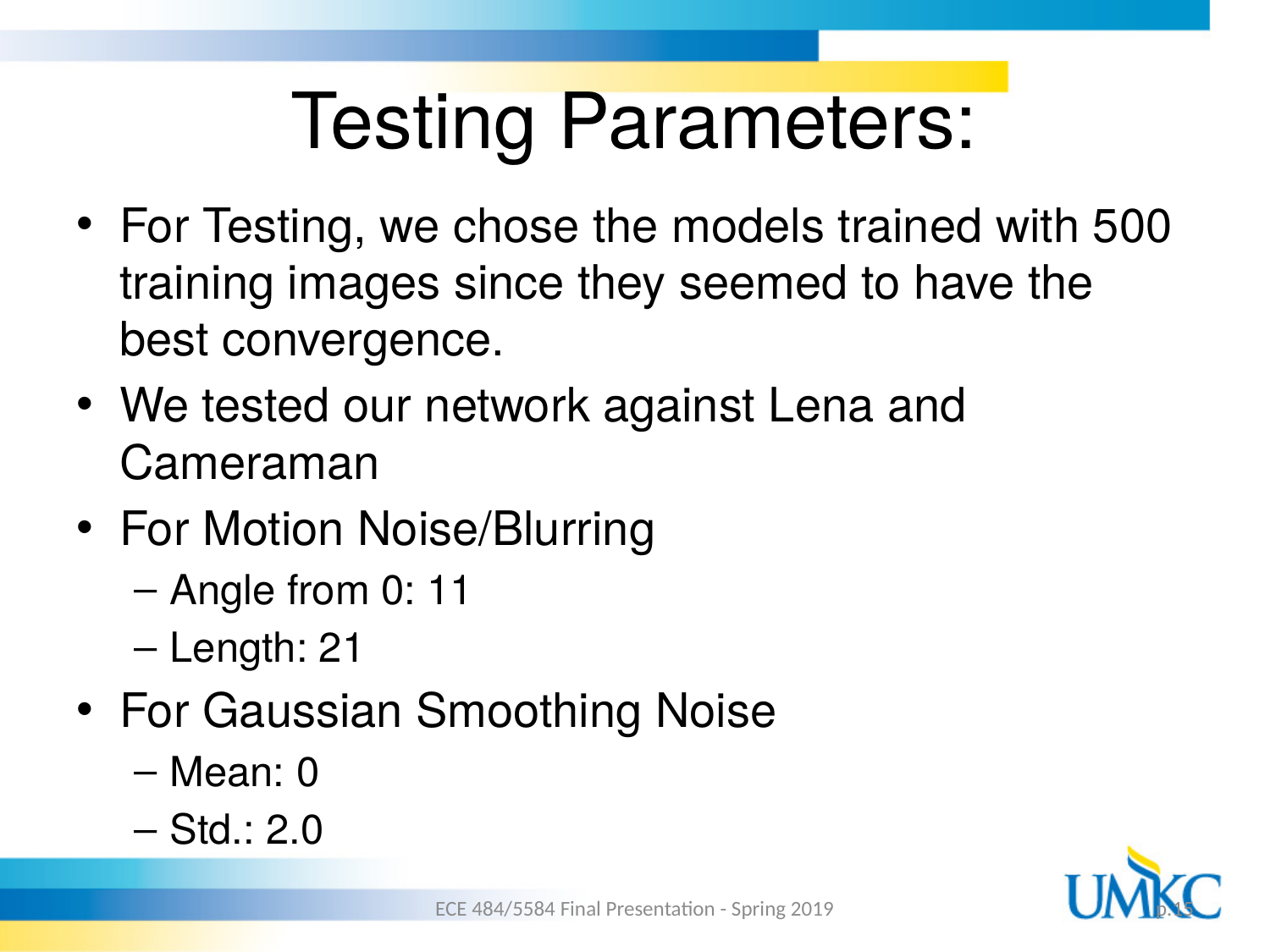

# Testing Parameters:
For Testing, we chose the models trained with 500 training images since they seemed to have the best convergence.
We tested our network against Lena and Cameraman
For Motion Noise/Blurring
Angle from 0: 11
Length: 21
For Gaussian Smoothing Noise
Mean: 0
Std.: 2.0
ECE 484/5584 Final Presentation - Spring 2019
p.15